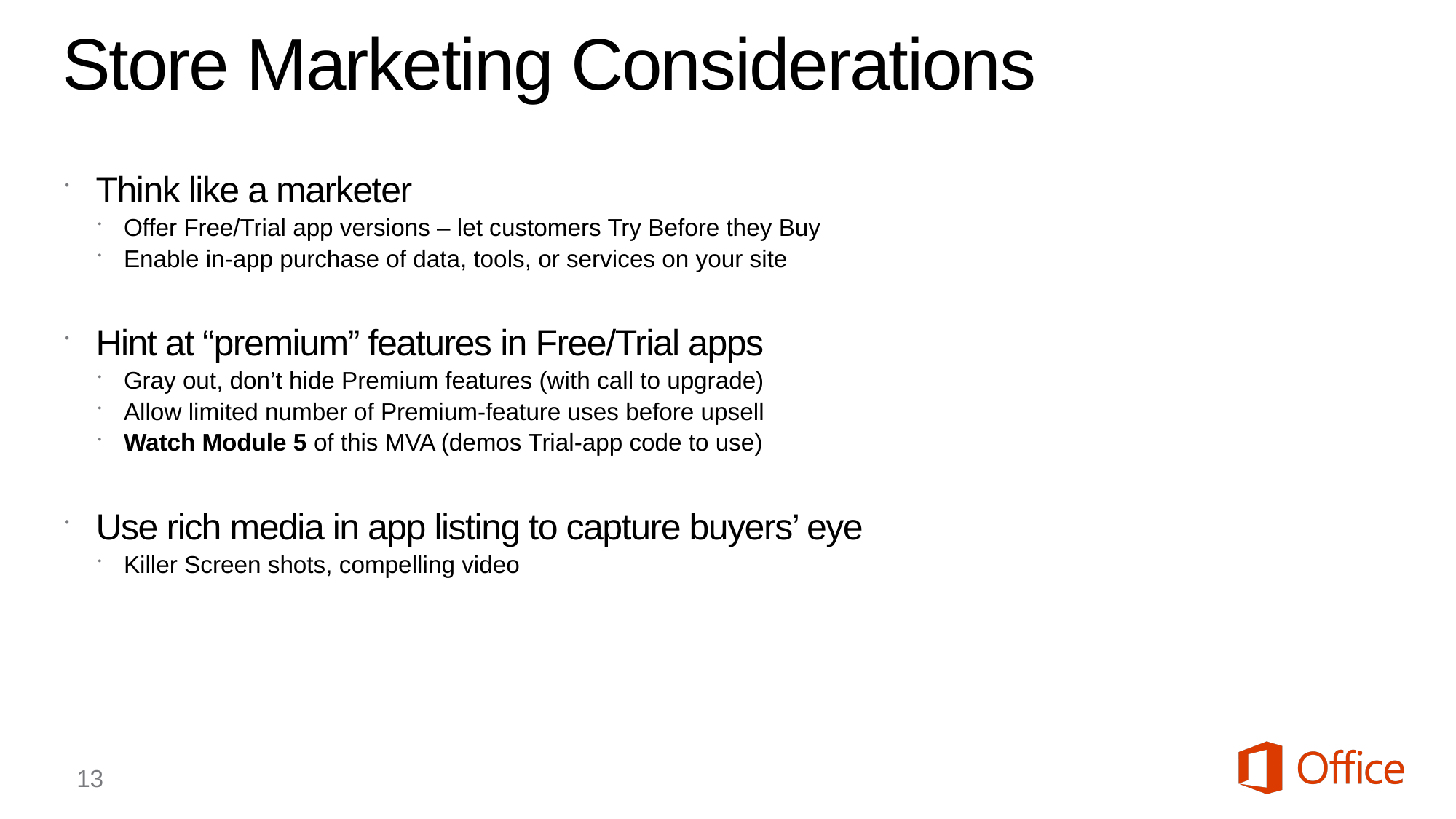

# Store Marketing Considerations
Think like a marketer
Offer Free/Trial app versions – let customers Try Before they Buy
Enable in-app purchase of data, tools, or services on your site

Hint at “premium” features in Free/Trial apps
Gray out, don’t hide Premium features (with call to upgrade)
Allow limited number of Premium-feature uses before upsell
Watch Module 5 of this MVA (demos Trial-app code to use)

Use rich media in app listing to capture buyers’ eye
Killer Screen shots, compelling video

13